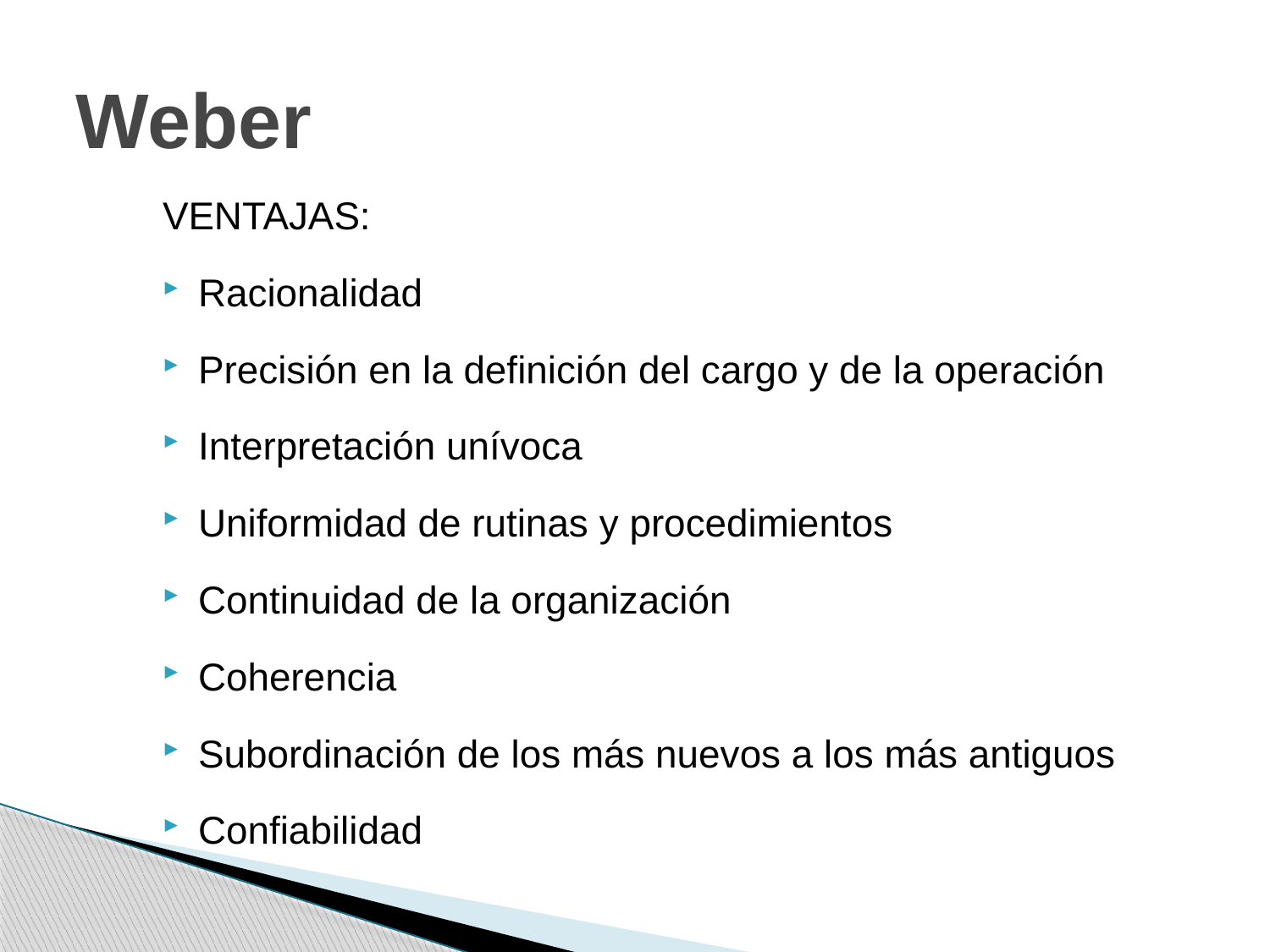

# Weber
VENTAJAS:
Racionalidad
Precisión en la definición del cargo y de la operación
Interpretación unívoca
Uniformidad de rutinas y procedimientos
Continuidad de la organización
Coherencia
Subordinación de los más nuevos a los más antiguos
Confiabilidad